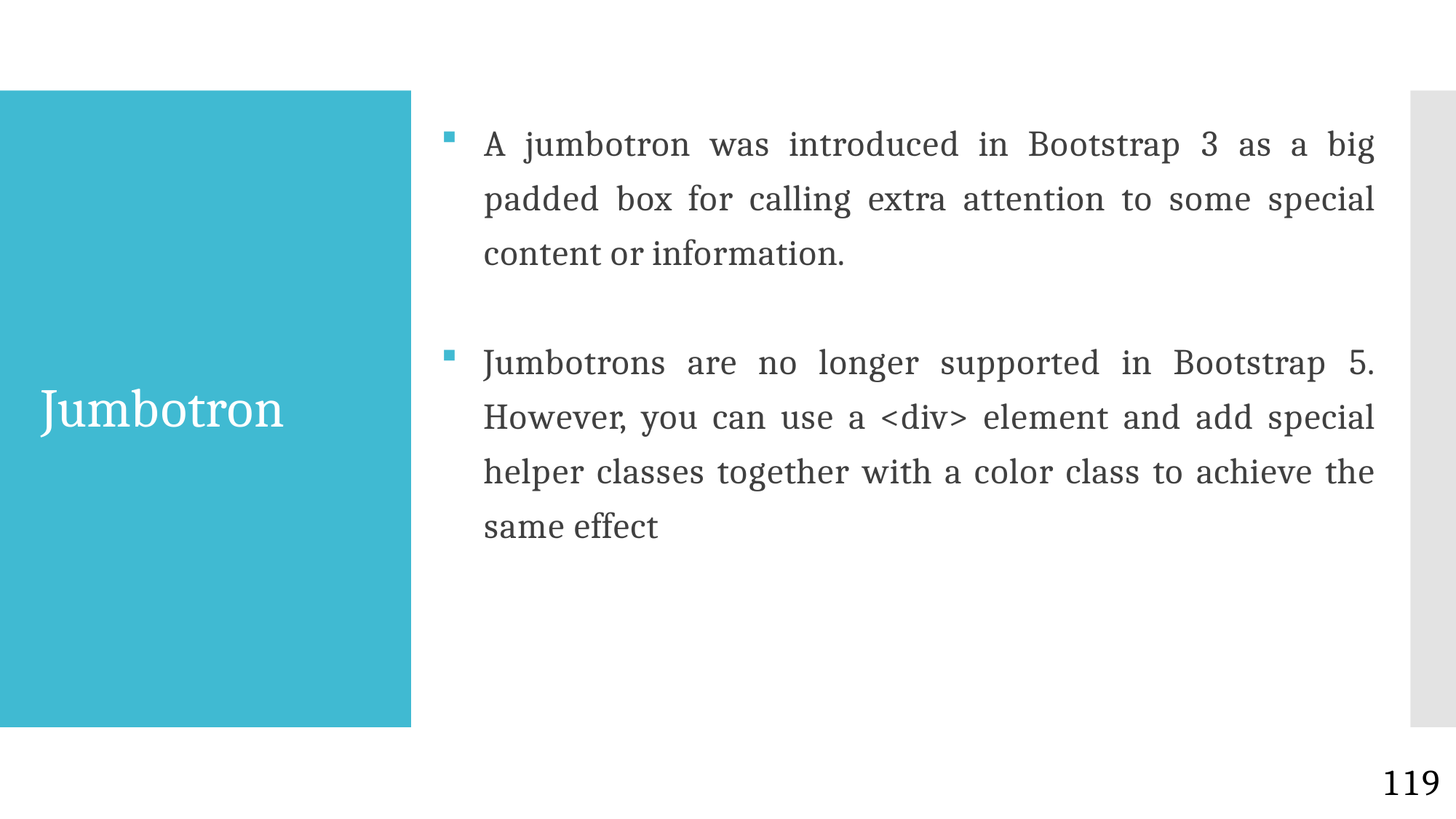

A jumbotron was introduced in Bootstrap 3 as a big padded box for calling extra attention to some special content or information.

Jumbotrons are no longer supported in Bootstrap 5. However, you can use a <div> element and add special helper classes together with a color class to achieve the same effect
# Jumbotron
119